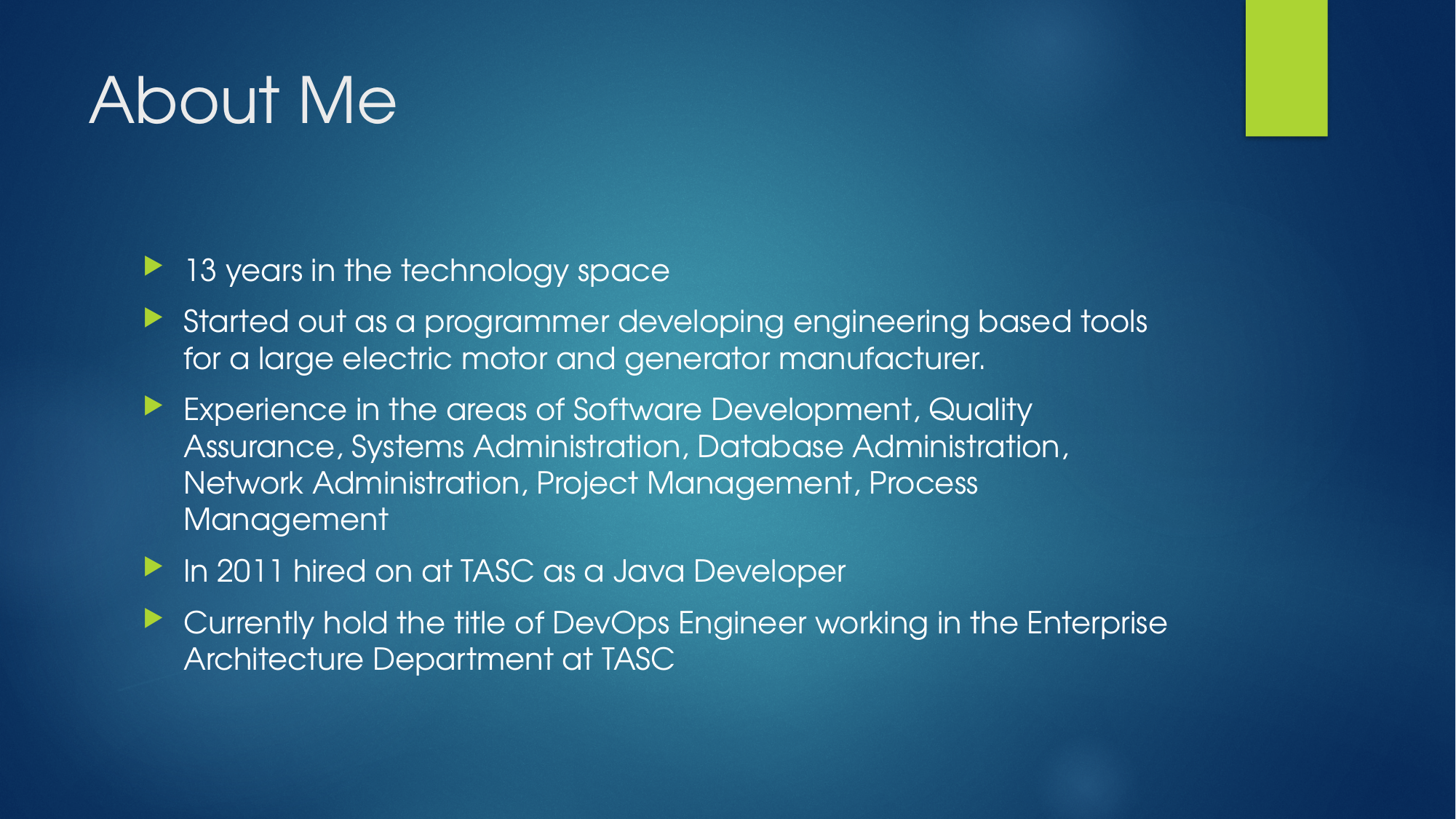

# About Me
13 years in the technology space
Started out as a programmer developing engineering based tools for a large electric motor and generator manufacturer.
Experience in the areas of Software Development, Quality Assurance, Systems Administration, Database Administration, Network Administration, Project Management, Process Management
In 2011 hired on at TASC as a Java Developer
Currently hold the title of DevOps Engineer working in the Enterprise Architecture Department at TASC